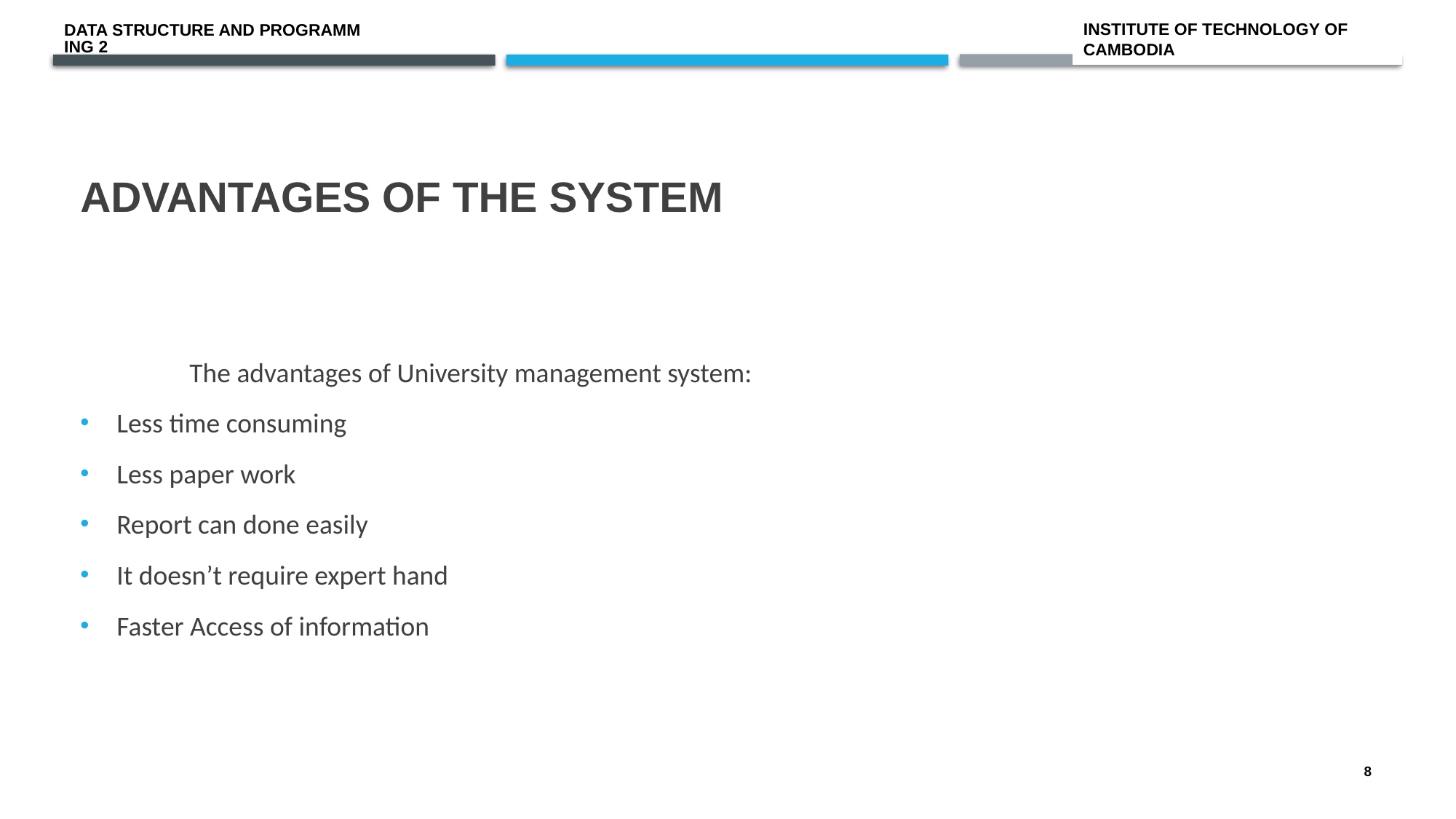

Data structure and programming 2
# Advantages of the system
	The advantages of University management system:
Less time consuming
Less paper work
Report can done easily
It doesn’t require expert hand
Faster Access of information
8